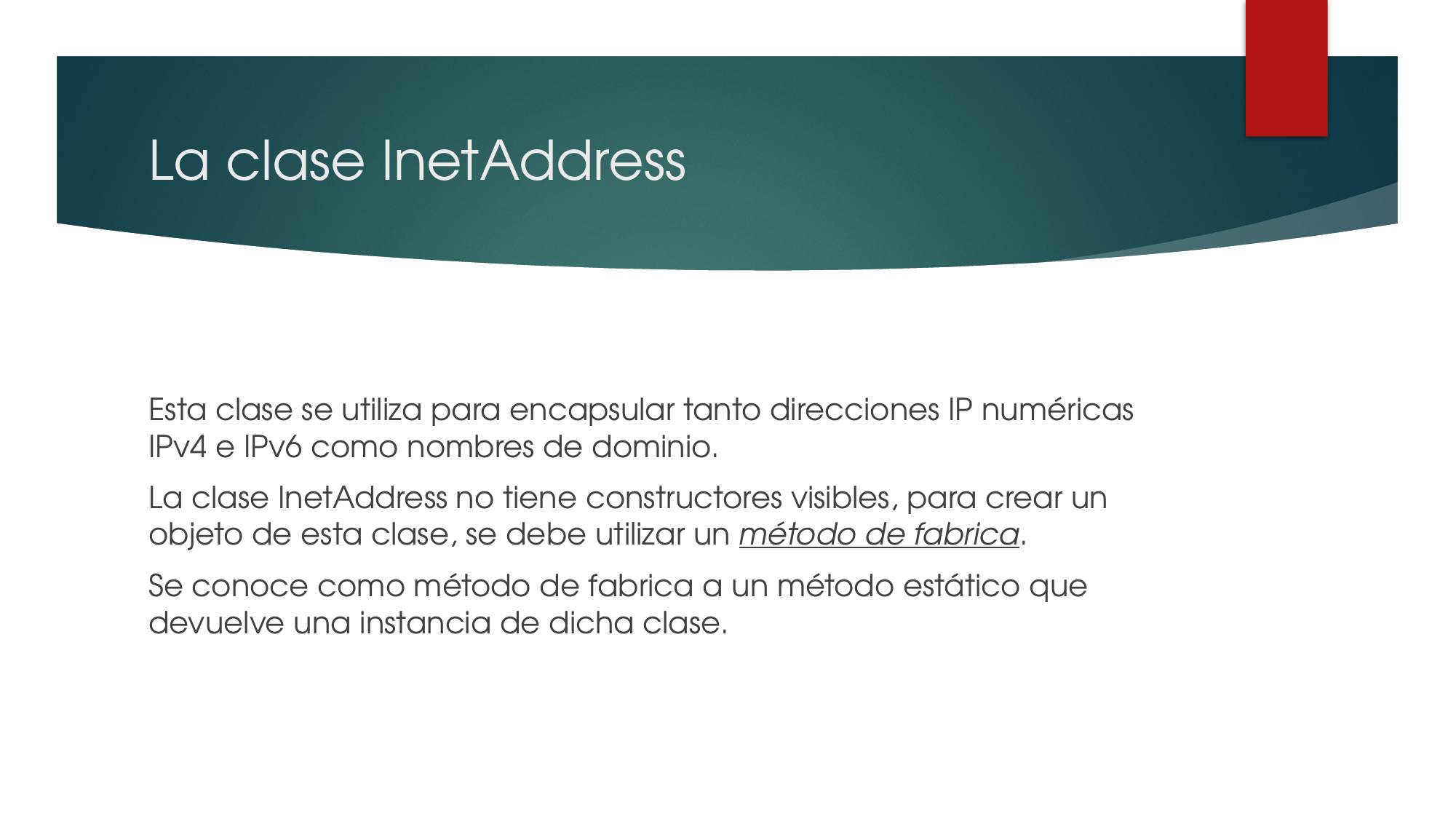

# La clase InetAddress
Esta clase se utiliza para encapsular tanto direcciones IP numéricas IPv4 e IPv6 como nombres de dominio.
La clase InetAddress no tiene constructores visibles, para crear un objeto de esta clase, se debe utilizar un método de fabrica.
Se conoce como método de fabrica a un método estático que devuelve una instancia de dicha clase.